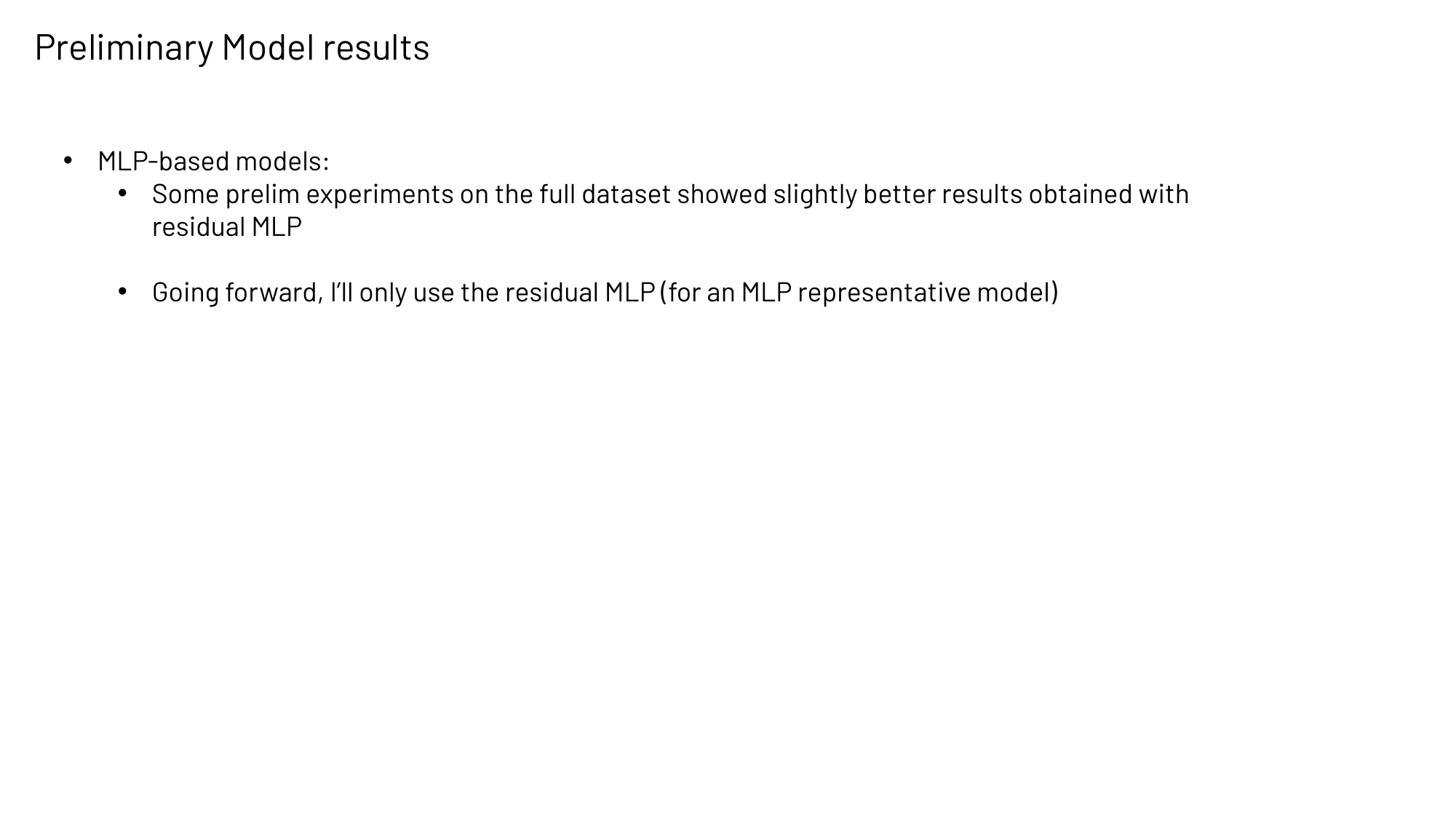

Preliminary Model results
MLP-based models:
Some prelim experiments on the full dataset showed slightly better results obtained with residual MLP

Going forward, I’ll only use the residual MLP (for an MLP representative model)